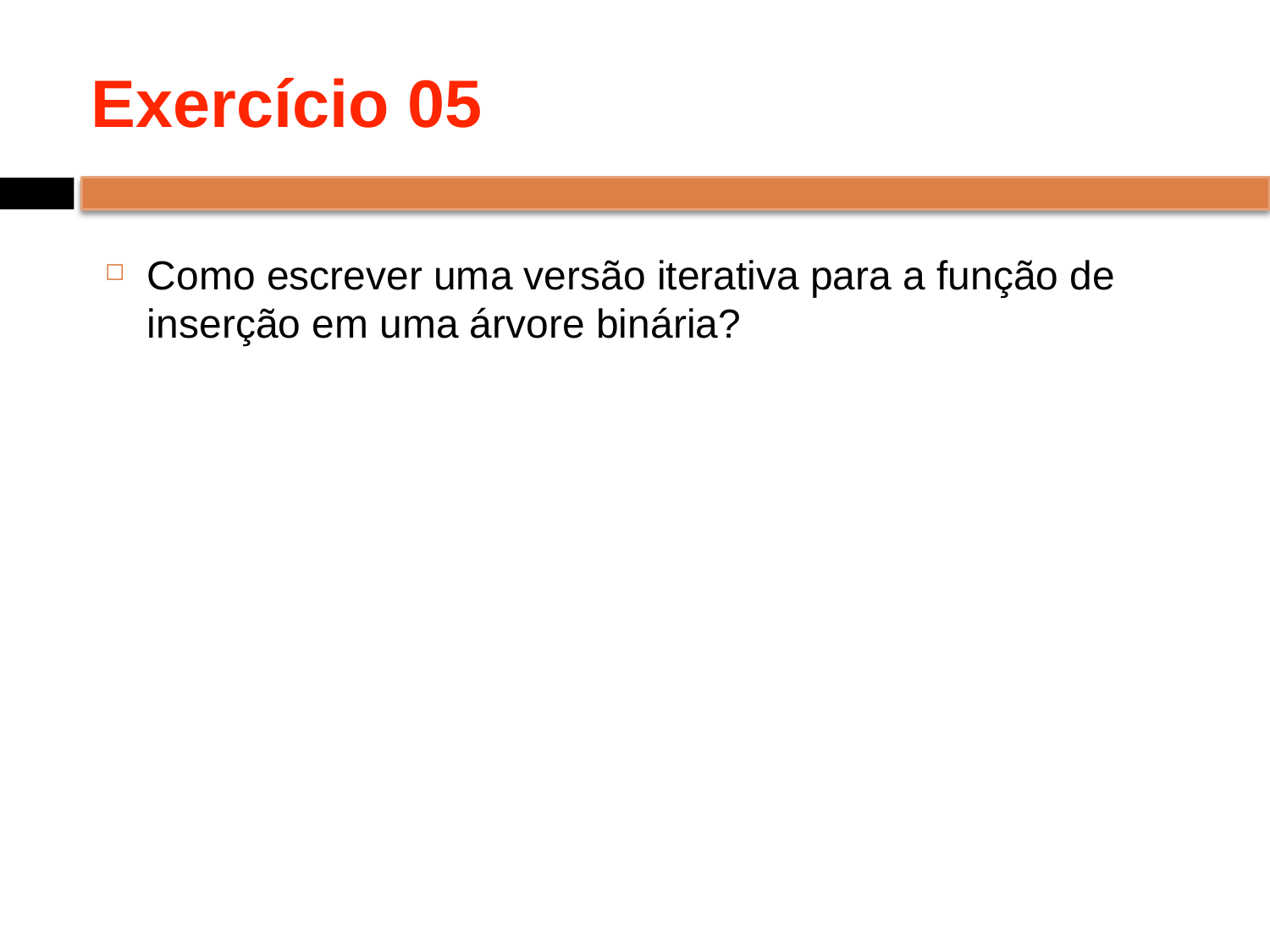

# Exercício 05
Como escrever uma versão iterativa para a função de inserção em uma árvore binária?
93